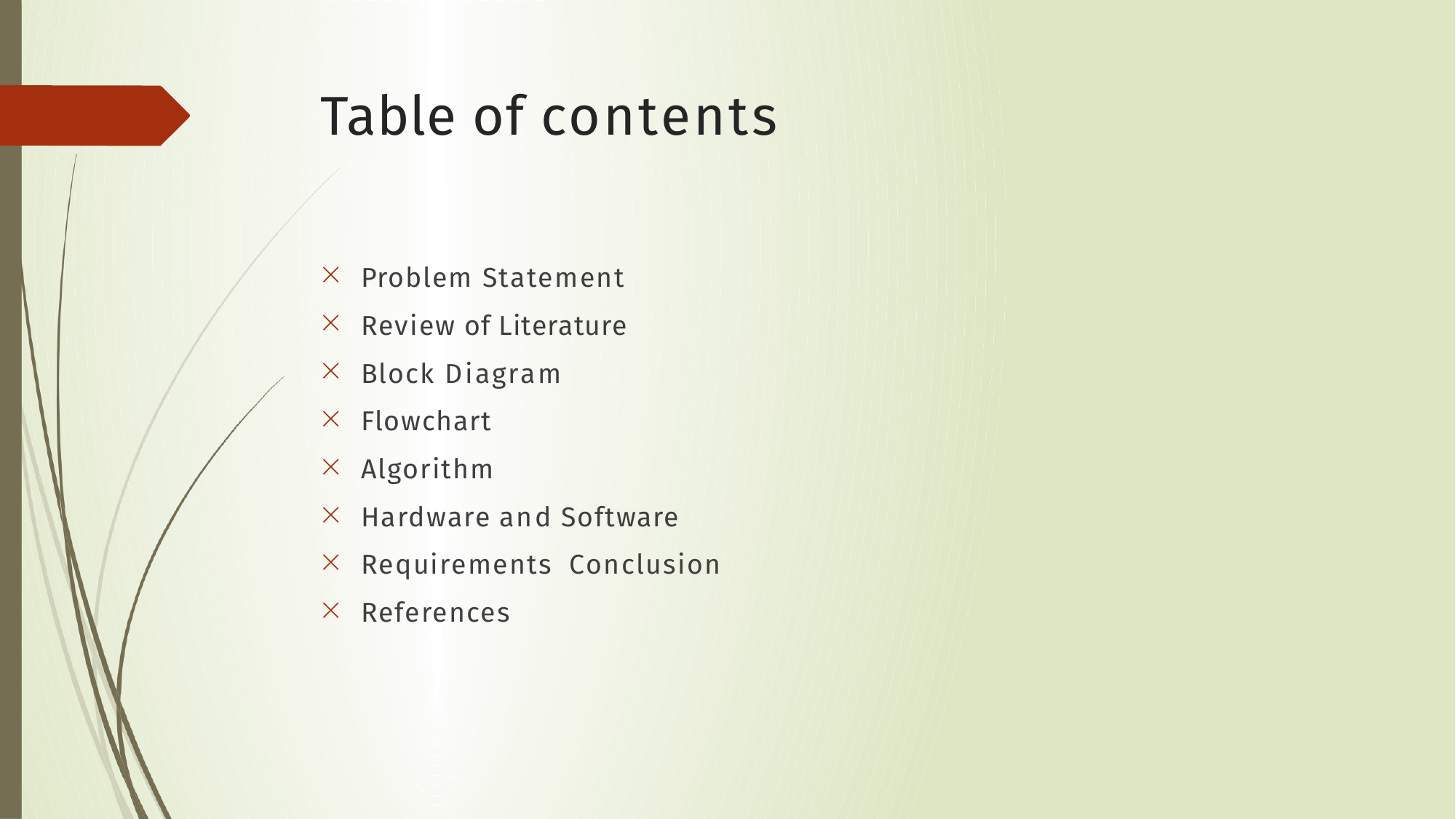

# Table of contents
×
×
×
×
×
×
×
×
Problem Statement  Review of Literature  Block Diagram  Flowchart  Algorithm
Hardware and Software Requirements  Conclusion
References